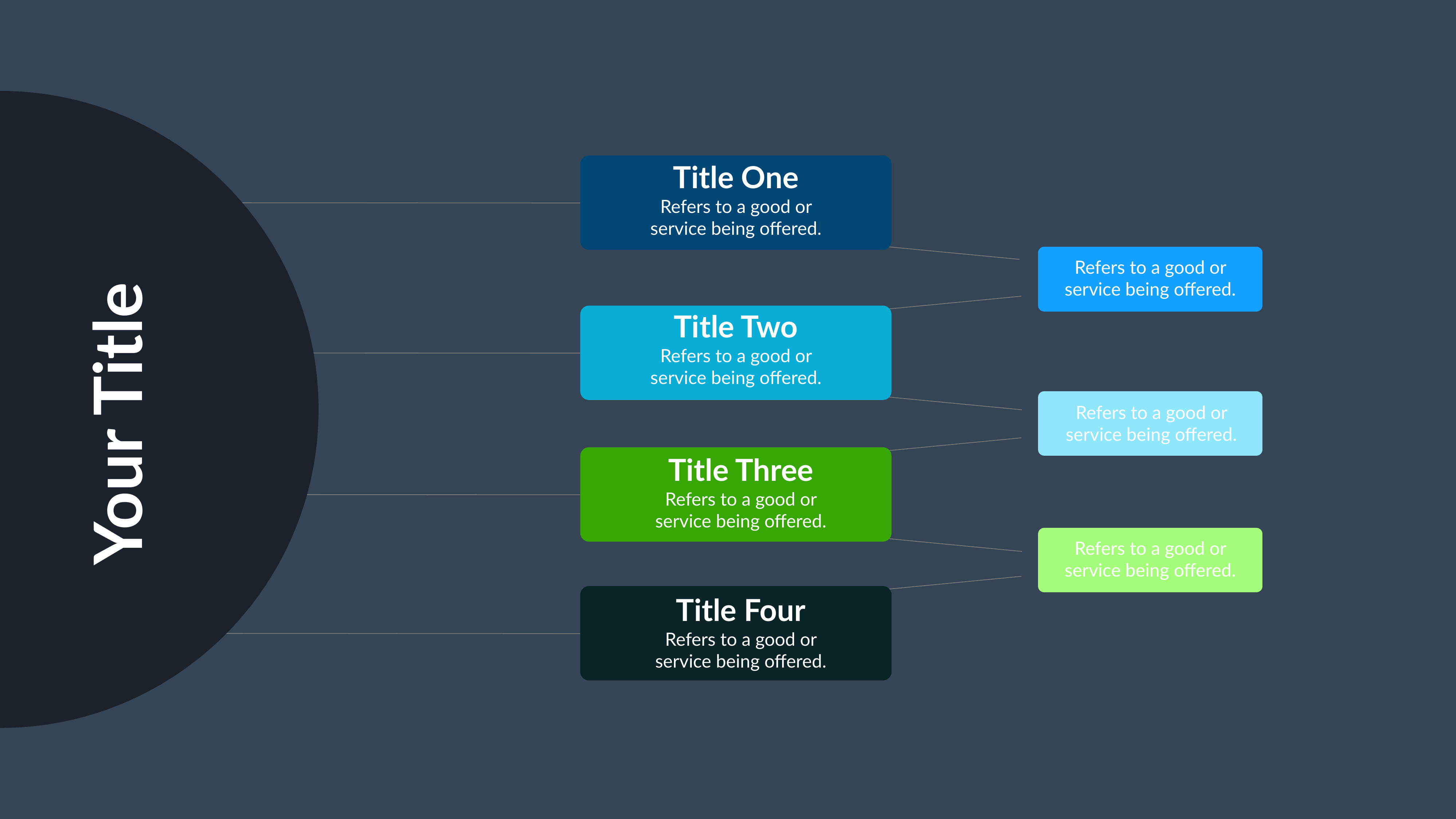

Title One
Refers to a good or service being offered.

Refers to a good or service being offered.

Title Two

Refers to a good or service being offered.

Your Title

Refers to a good or service being offered.

Title Three
Refers to a good or service being offered.

Refers to a good or service being offered.

Title Four
Refers to a good or service being offered.